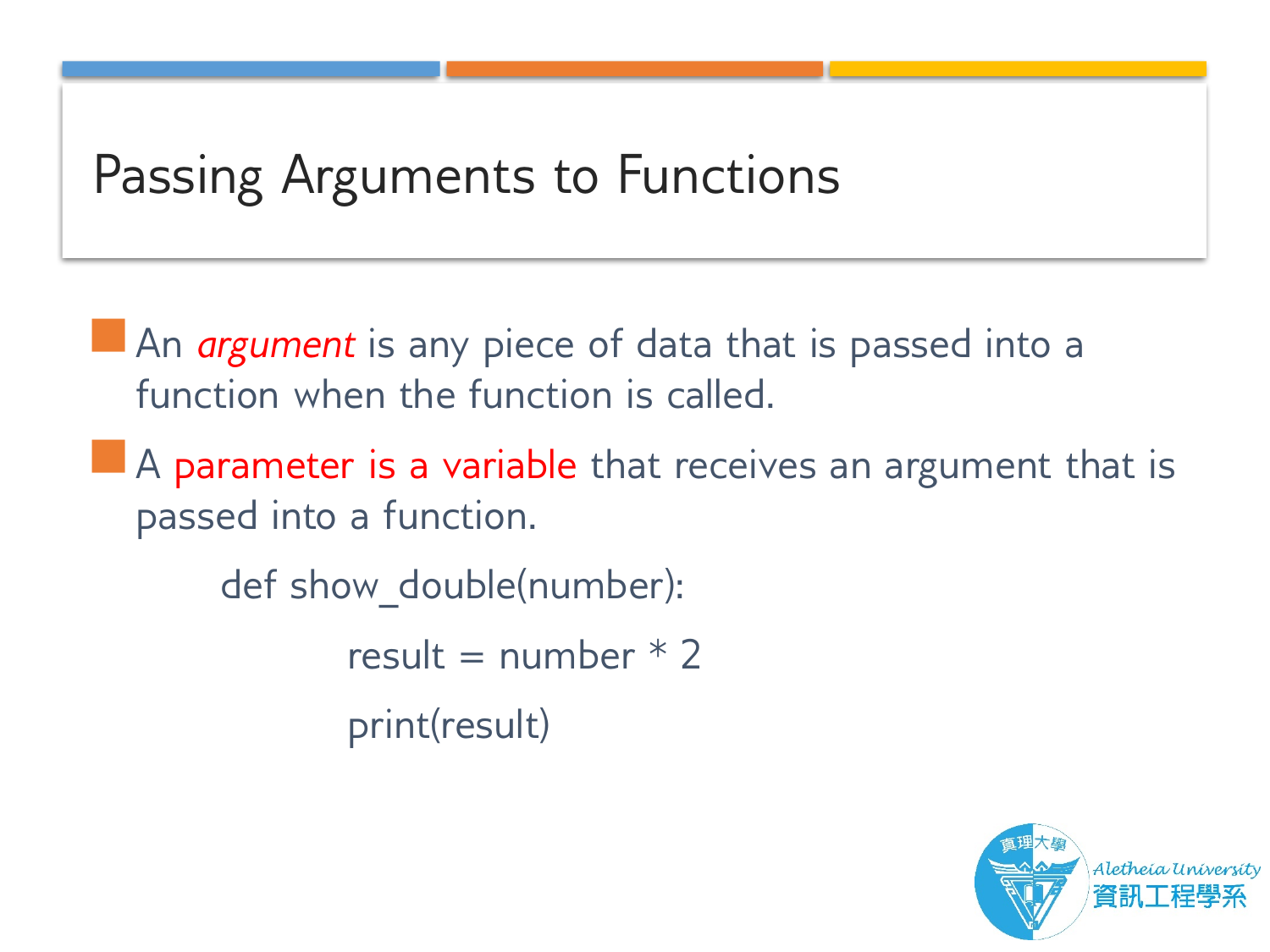

# Passing Arguments to Functions
An argument is any piece of data that is passed into a function when the function is called.
A parameter is a variable that receives an argument that is passed into a function.
	def show_double(number):
		result = number * 2
		print(result)